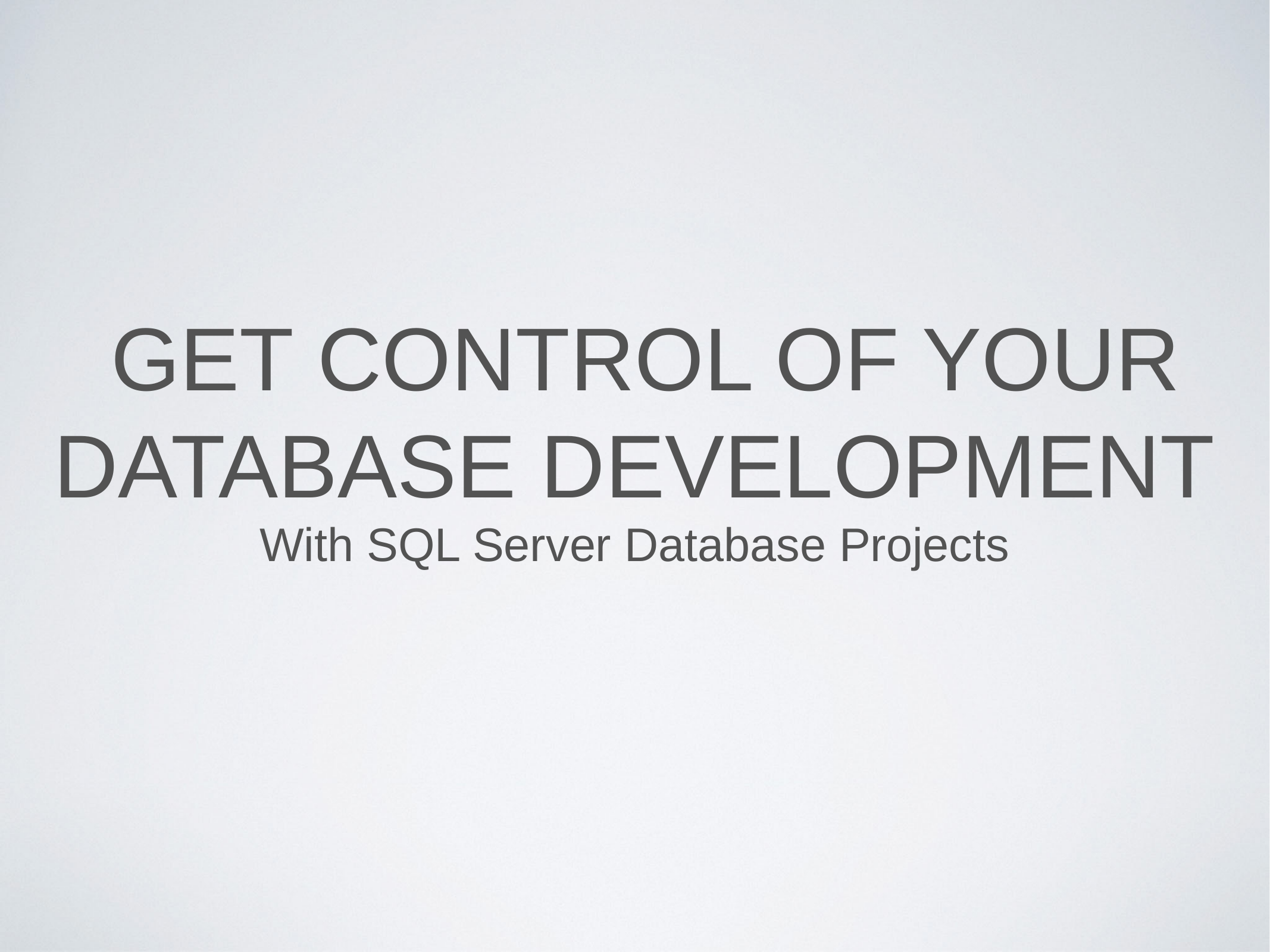

# Get Control of your Database Development
With SQL Server Database Projects